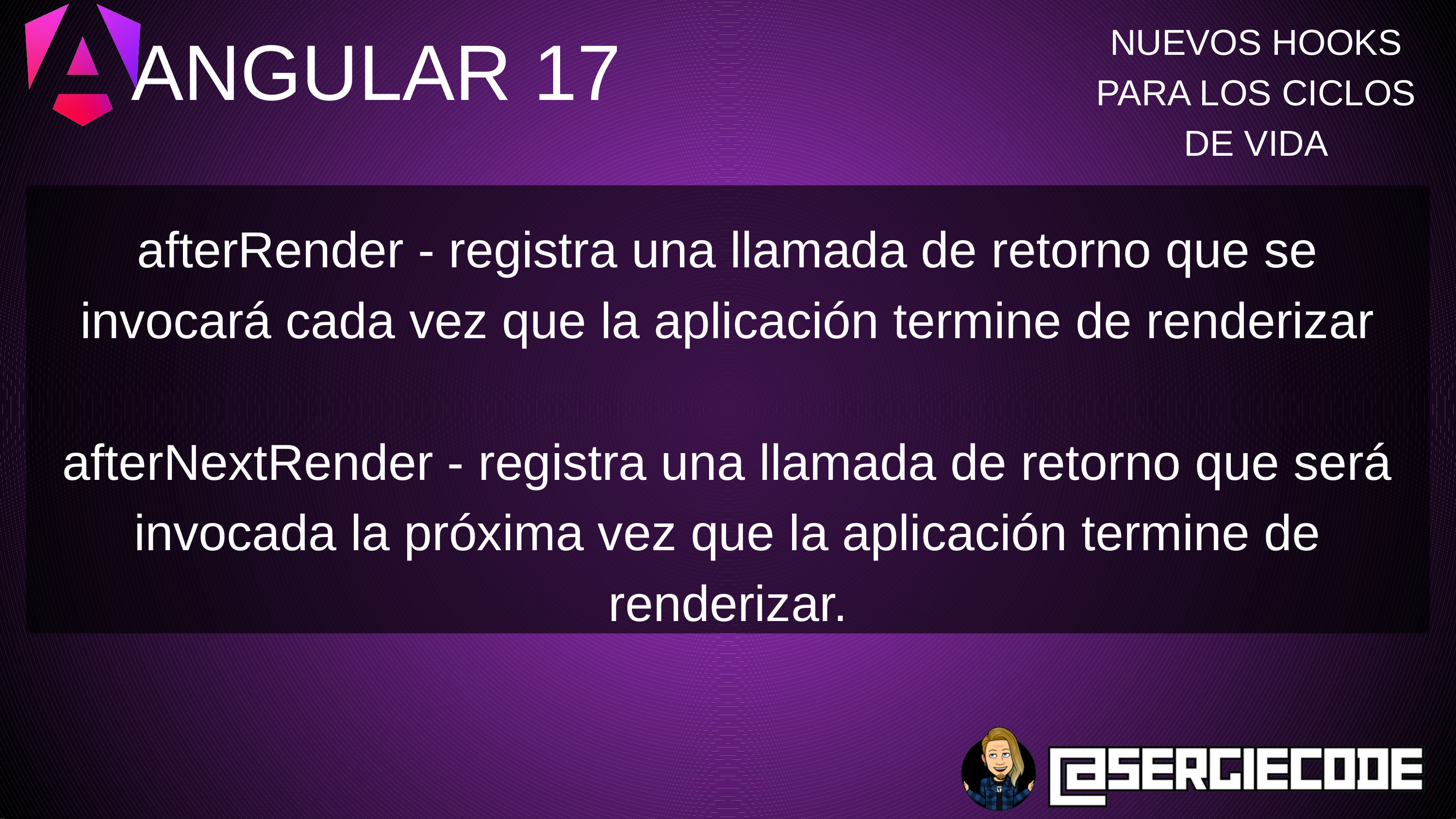

ANGULAR 17
NUEVOS HOOKS PARA LOS CICLOS DE VIDA

afterRender - registra una llamada de retorno que se invocará cada vez que la aplicación termine de renderizar

afterNextRender - registra una llamada de retorno que será invocada la próxima vez que la aplicación termine de renderizar.